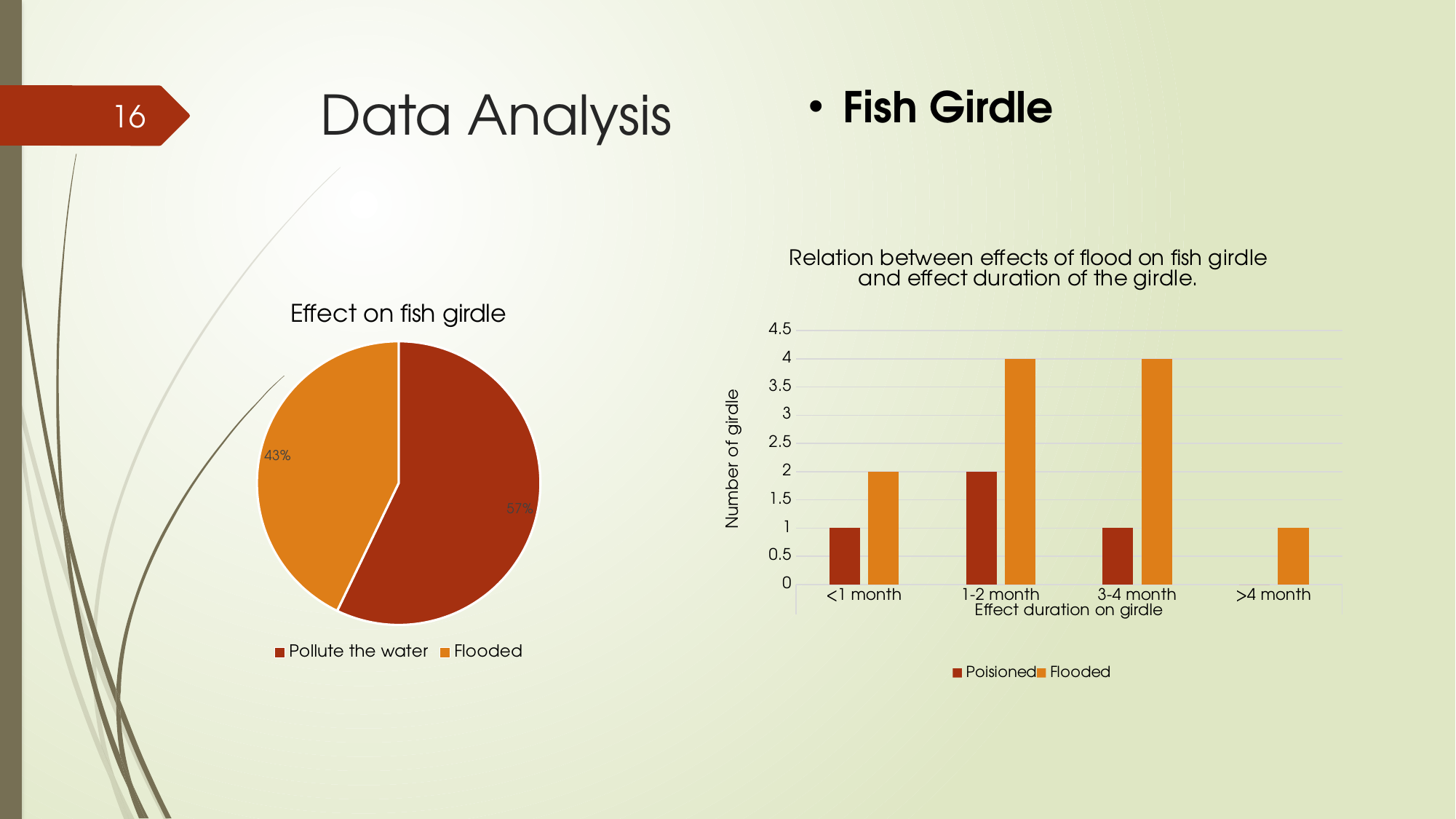

# Data Analysis
Fish Girdle
16

### Chart: Relation between effects of flood on fish girdle and effect duration of the girdle.

| Category | Poisioned | Flooded |
|---|---|---|
| <1 month | 1.0 | 2.0 |
| 1-2 month | 2.0 | 4.0 |
| 3-4 month | 1.0 | 4.0 |
| >4 month | 0.0 | 1.0 |

### Chart: Effect on fish girdle

| Category |  |
|---|---|
| Pollute the water | 8.0 |
| Flooded | 6.0 |